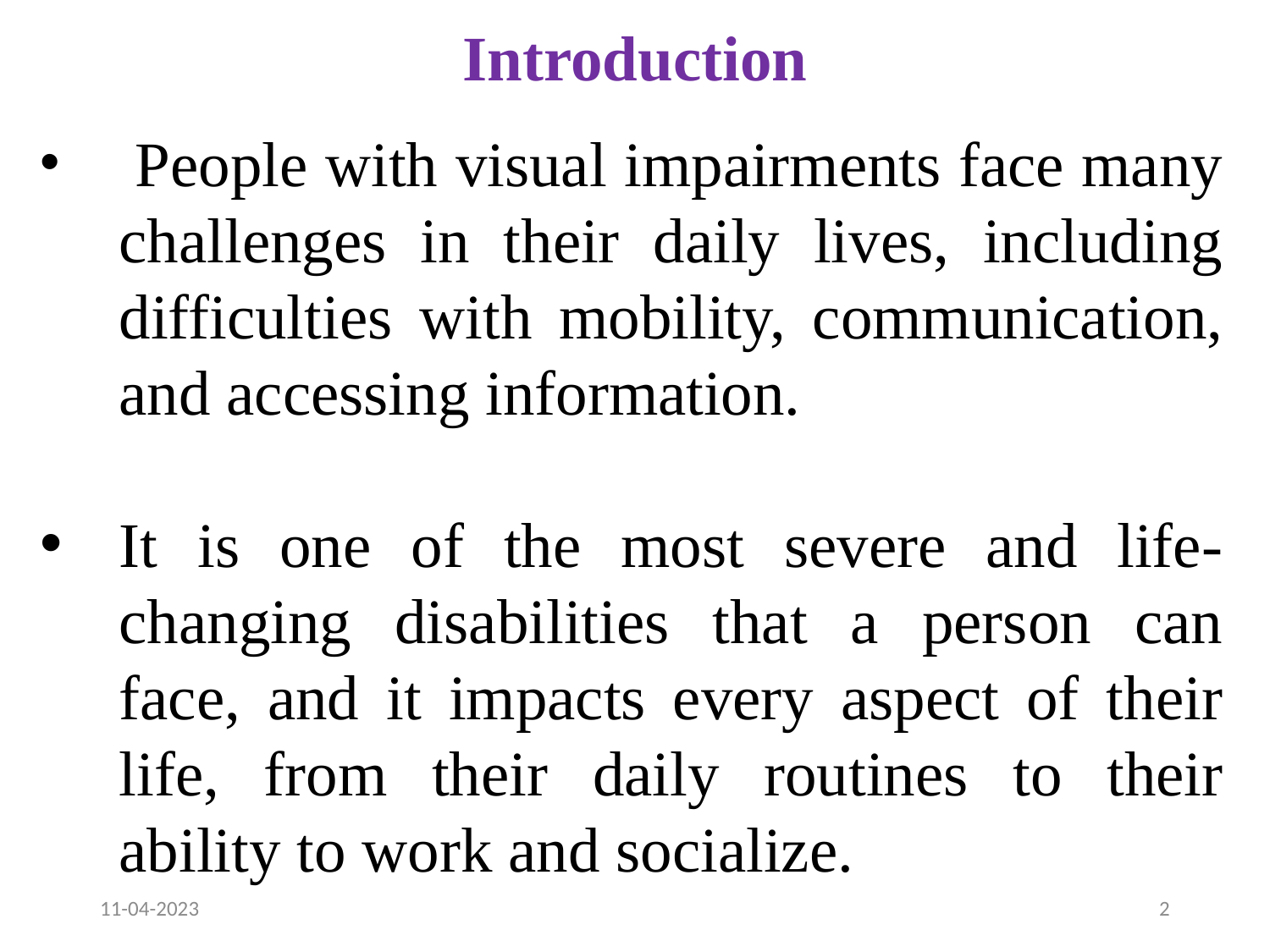

# Introduction
 People with visual impairments face many challenges in their daily lives, including difficulties with mobility, communication, and accessing information.

It is one of the most severe and life-changing disabilities that a person can face, and it impacts every aspect of their life, from their daily routines to their ability to work and socialize.
11-04-2023
2